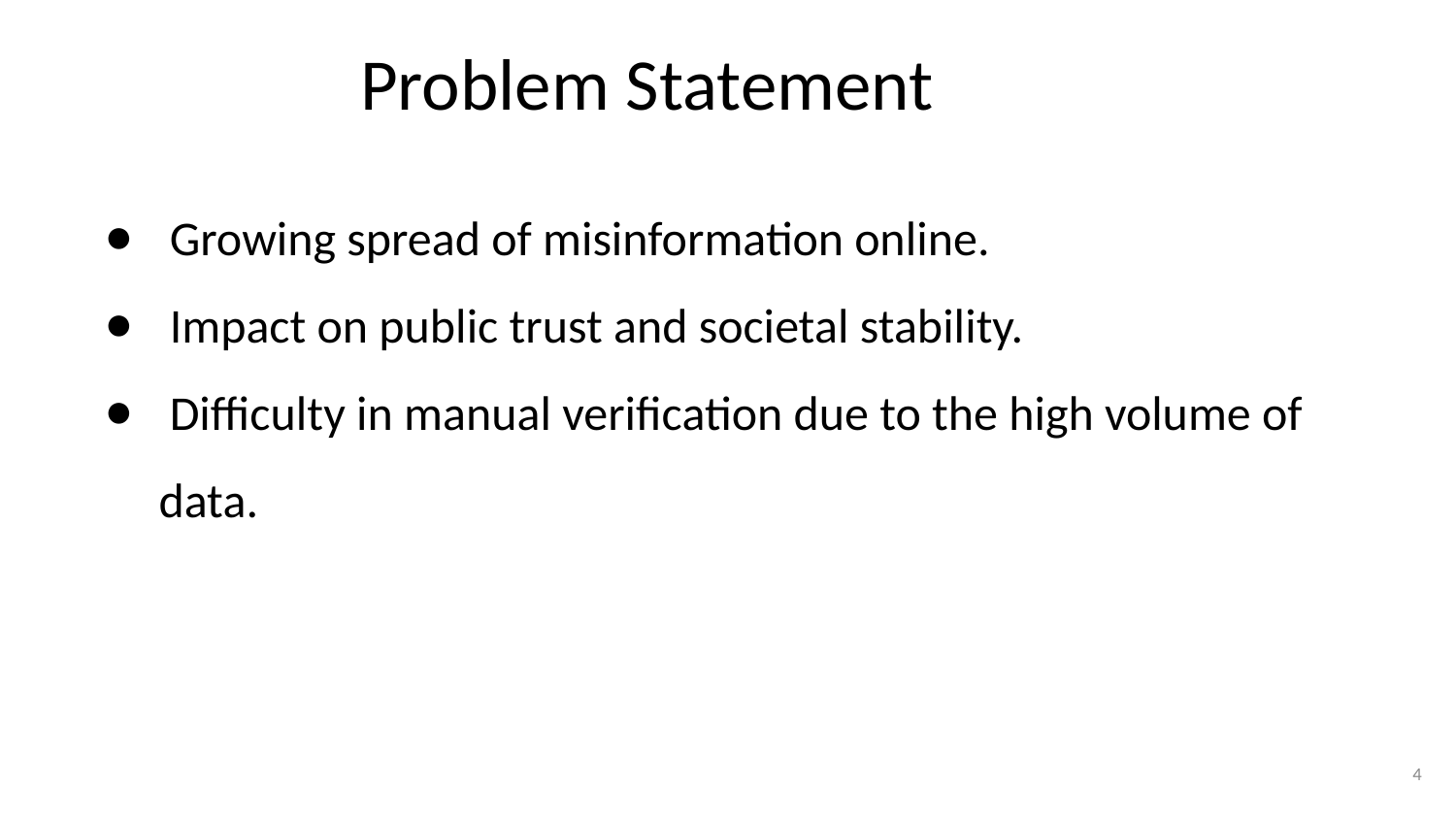

# Problem Statement
 Growing spread of misinformation online.
 Impact on public trust and societal stability.
 Difficulty in manual verification due to the high volume of data.
4